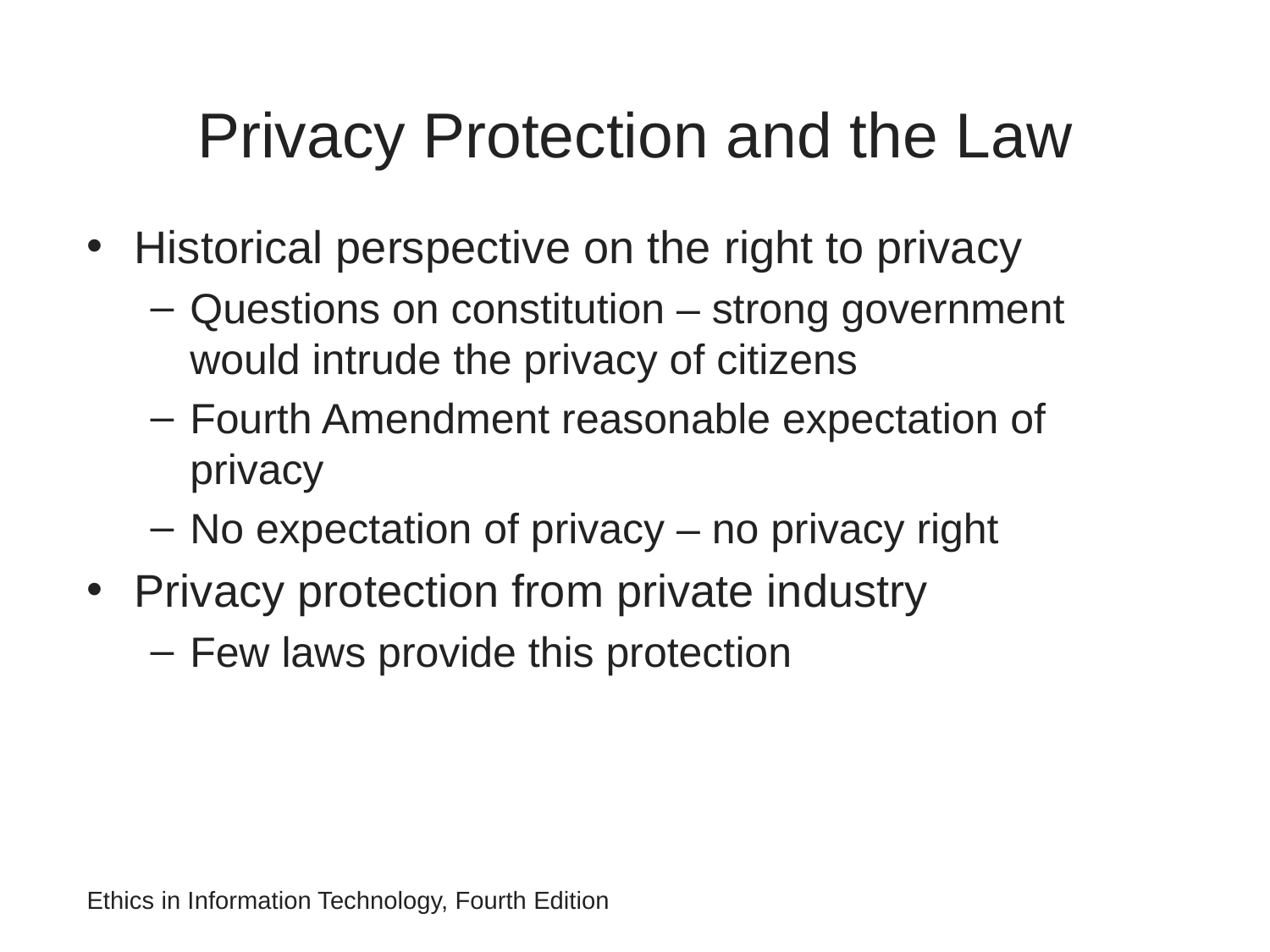

# Privacy Protection and the Law
Historical perspective on the right to privacy
Questions on constitution – strong government would intrude the privacy of citizens
Fourth Amendment reasonable expectation of privacy
No expectation of privacy – no privacy right
Privacy protection from private industry
Few laws provide this protection

Ethics in Information Technology, Fourth Edition